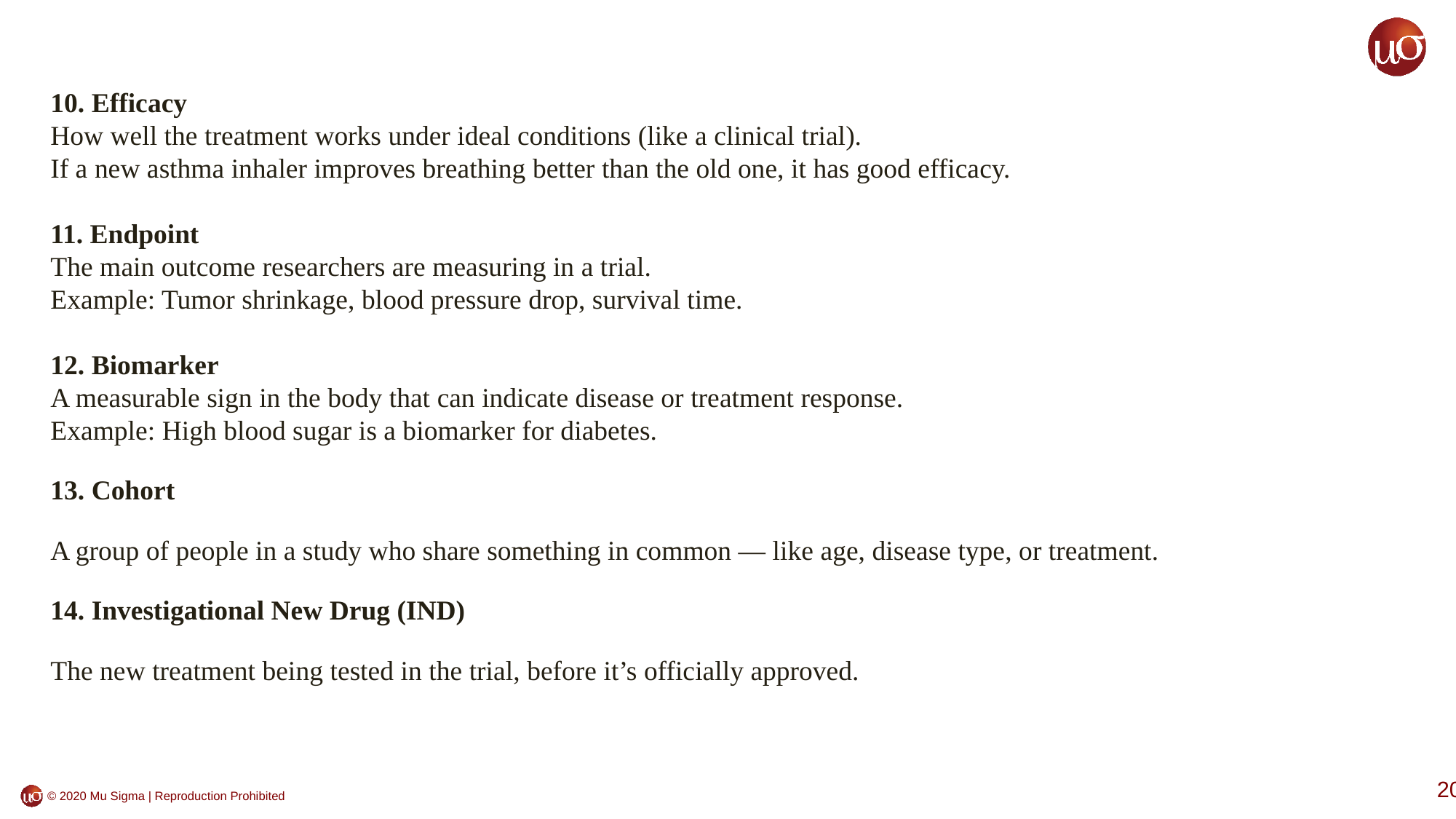

10. Efficacy
How well the treatment works under ideal conditions (like a clinical trial).
If a new asthma inhaler improves breathing better than the old one, it has good efficacy.

11. Endpoint
The main outcome researchers are measuring in a trial.
Example: Tumor shrinkage, blood pressure drop, survival time.

12. Biomarker
A measurable sign in the body that can indicate disease or treatment response.
Example: High blood sugar is a biomarker for diabetes.
13. Cohort
A group of people in a study who share something in common — like age, disease type, or treatment.
14. Investigational New Drug (IND)
The new treatment being tested in the trial, before it’s officially approved.